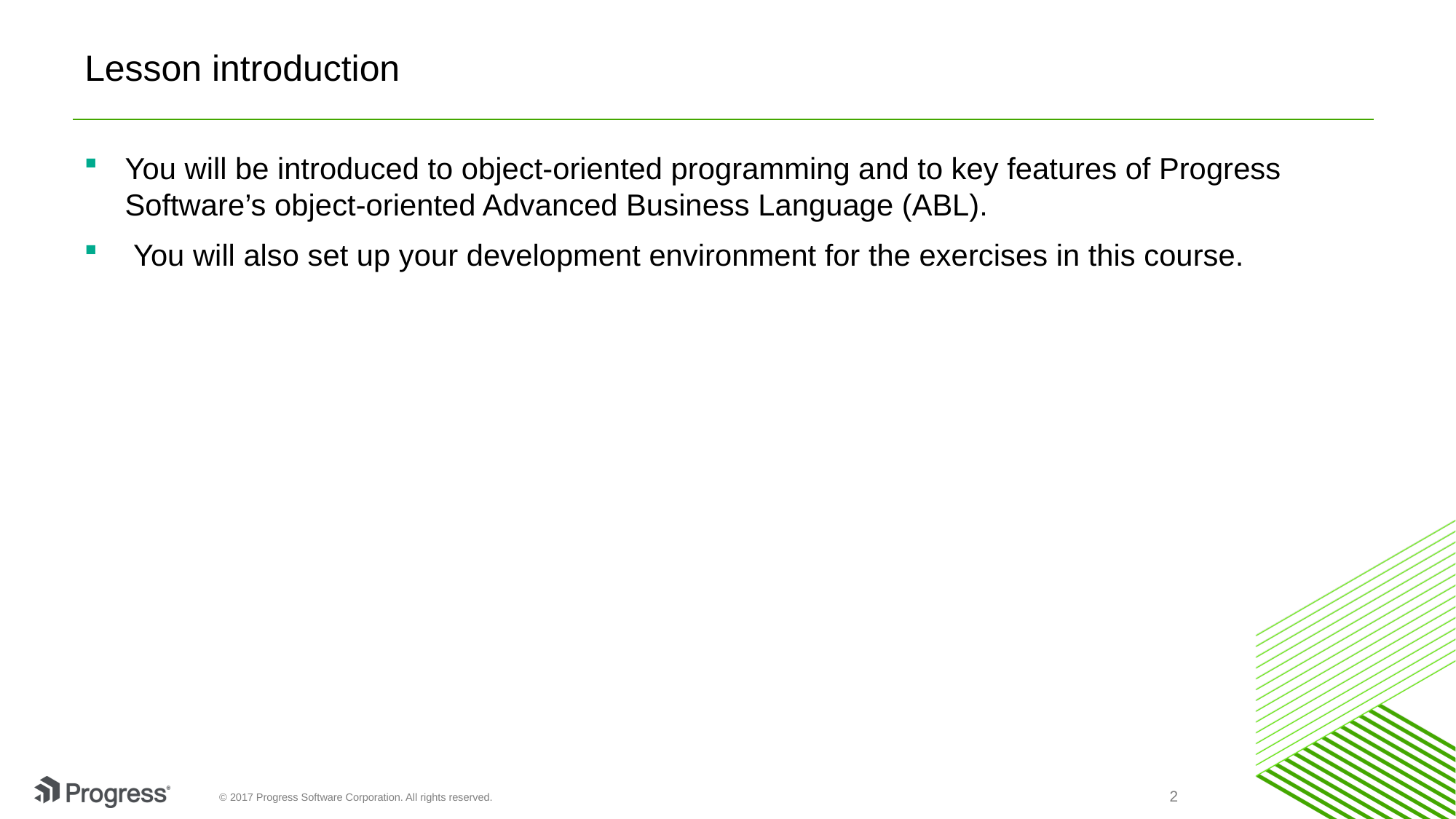

# Lesson introduction
You will be introduced to object-oriented programming and to key features of Progress Software’s object-oriented Advanced Business Language (ABL).
 You will also set up your development environment for the exercises in this course.